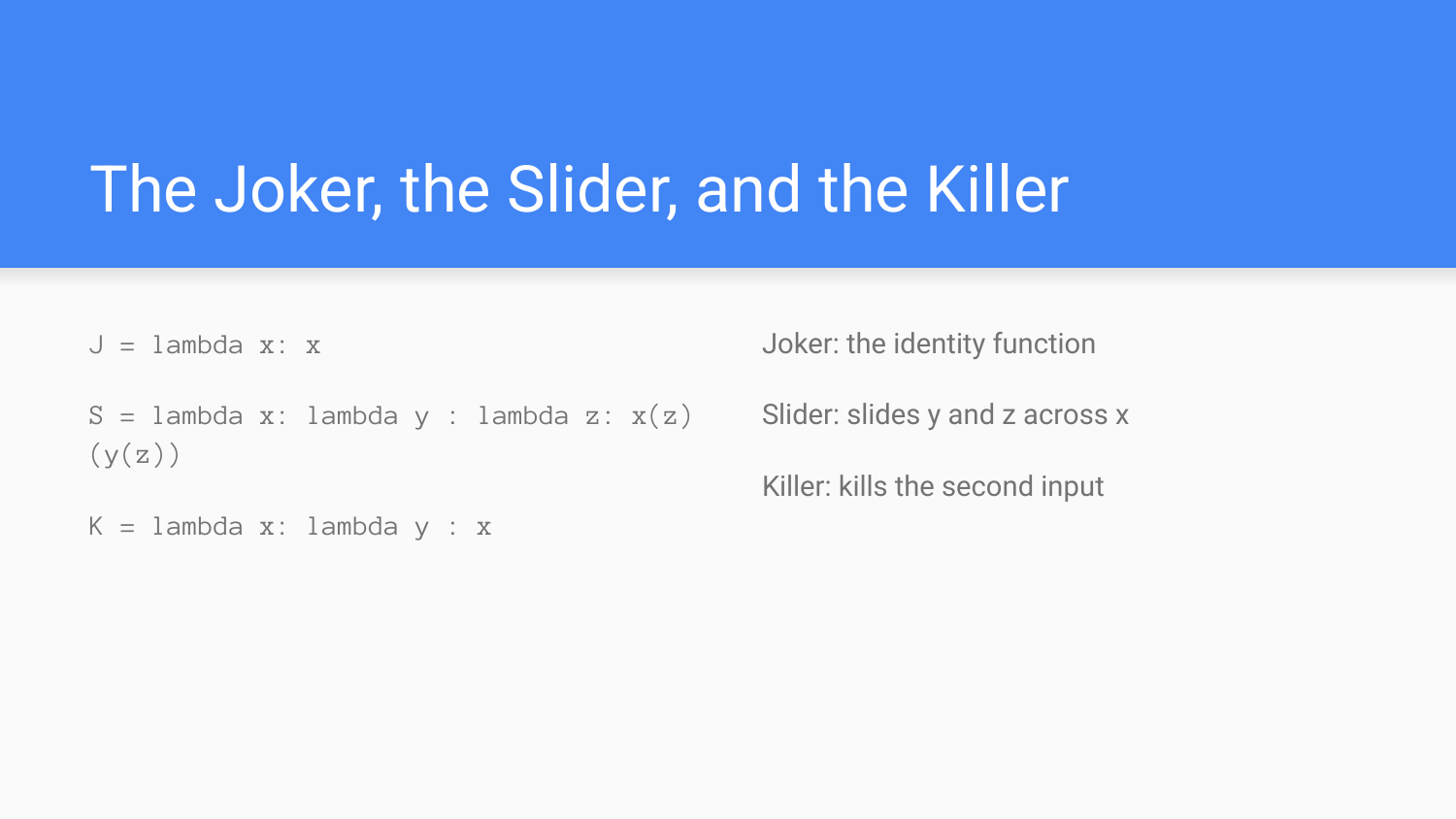

# The Joker, the Slider, and the Killer
J = lambda x: x
S = lambda x: lambda y : lambda z: x(z)(y(z))
K = lambda x: lambda y : x
Joker: the identity function
Slider: slides y and z across x
Killer: kills the second input